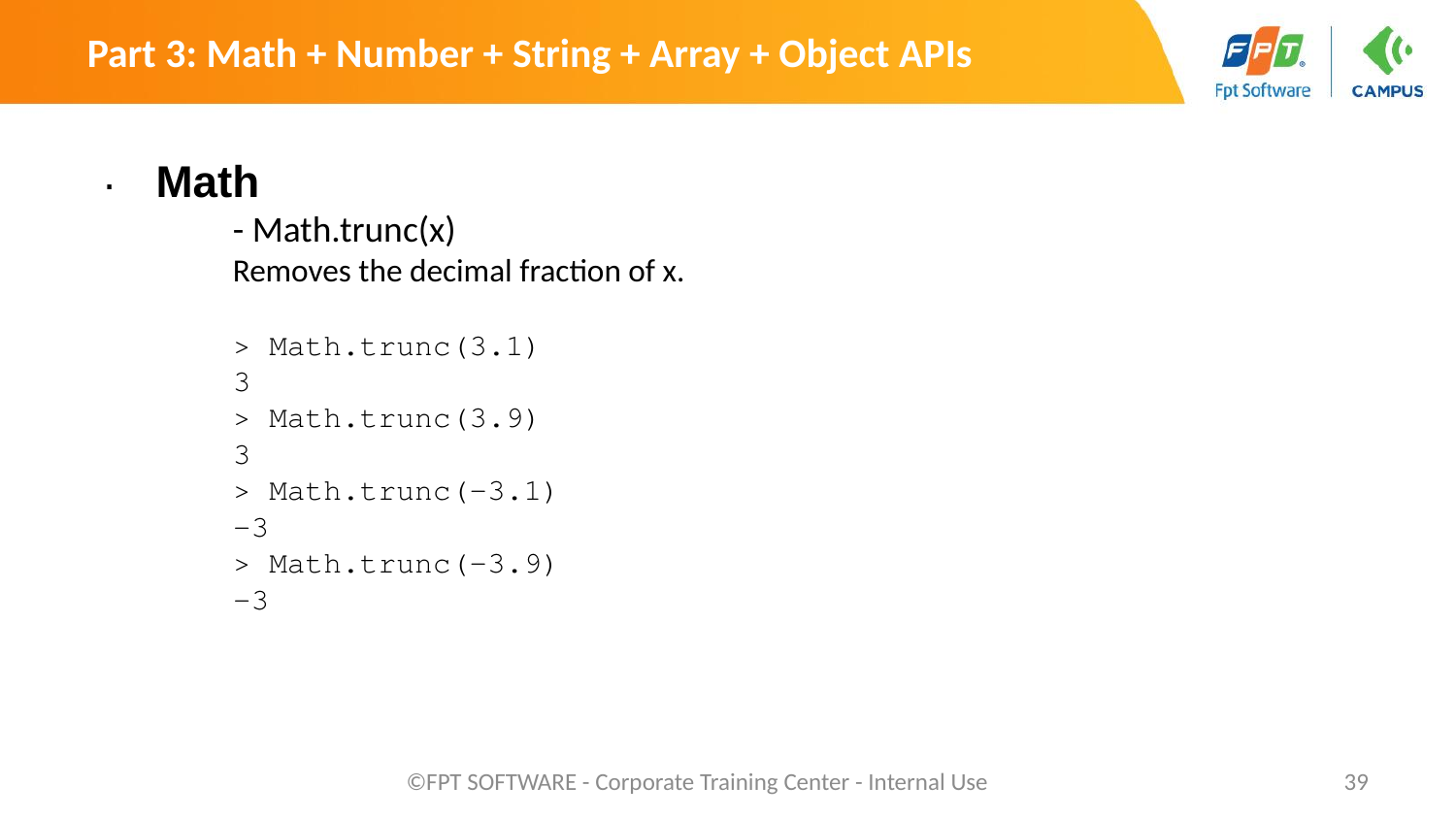

Part 3: Math + Number + String + Array + Object APIs
Math
	- Math.trunc(x)
	Removes the decimal fraction of x.

	> Math.trunc(3.1)
	3
	> Math.trunc(3.9)
	3
	> Math.trunc(-3.1)
	-3
	> Math.trunc(-3.9)
	-3

©FPT SOFTWARE - Corporate Training Center - Internal Use
39